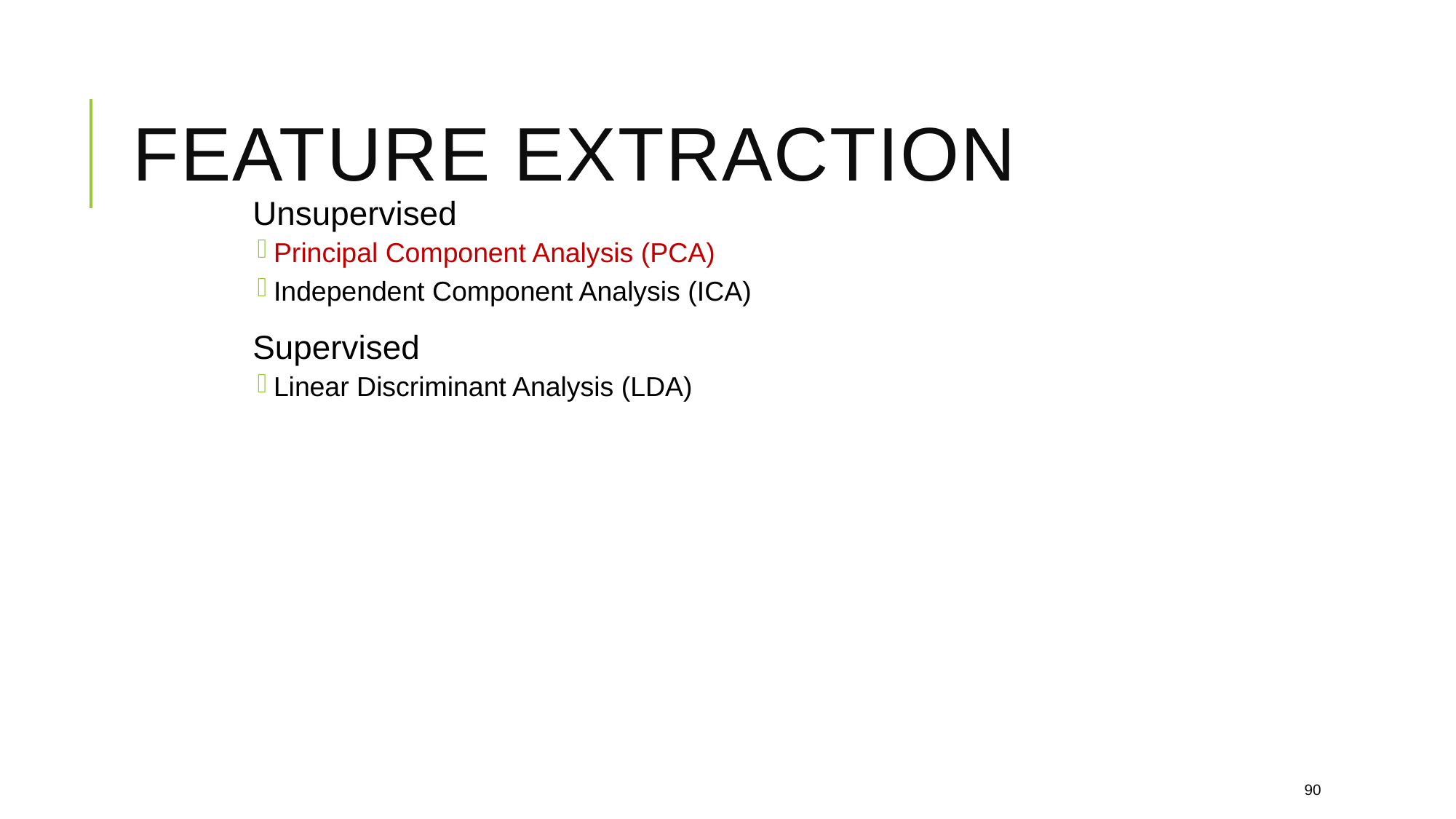

# Feature Extraction
Unsupervised
Principal Component Analysis (PCA)
Independent Component Analysis (ICA)
Supervised
Linear Discriminant Analysis (LDA)
90